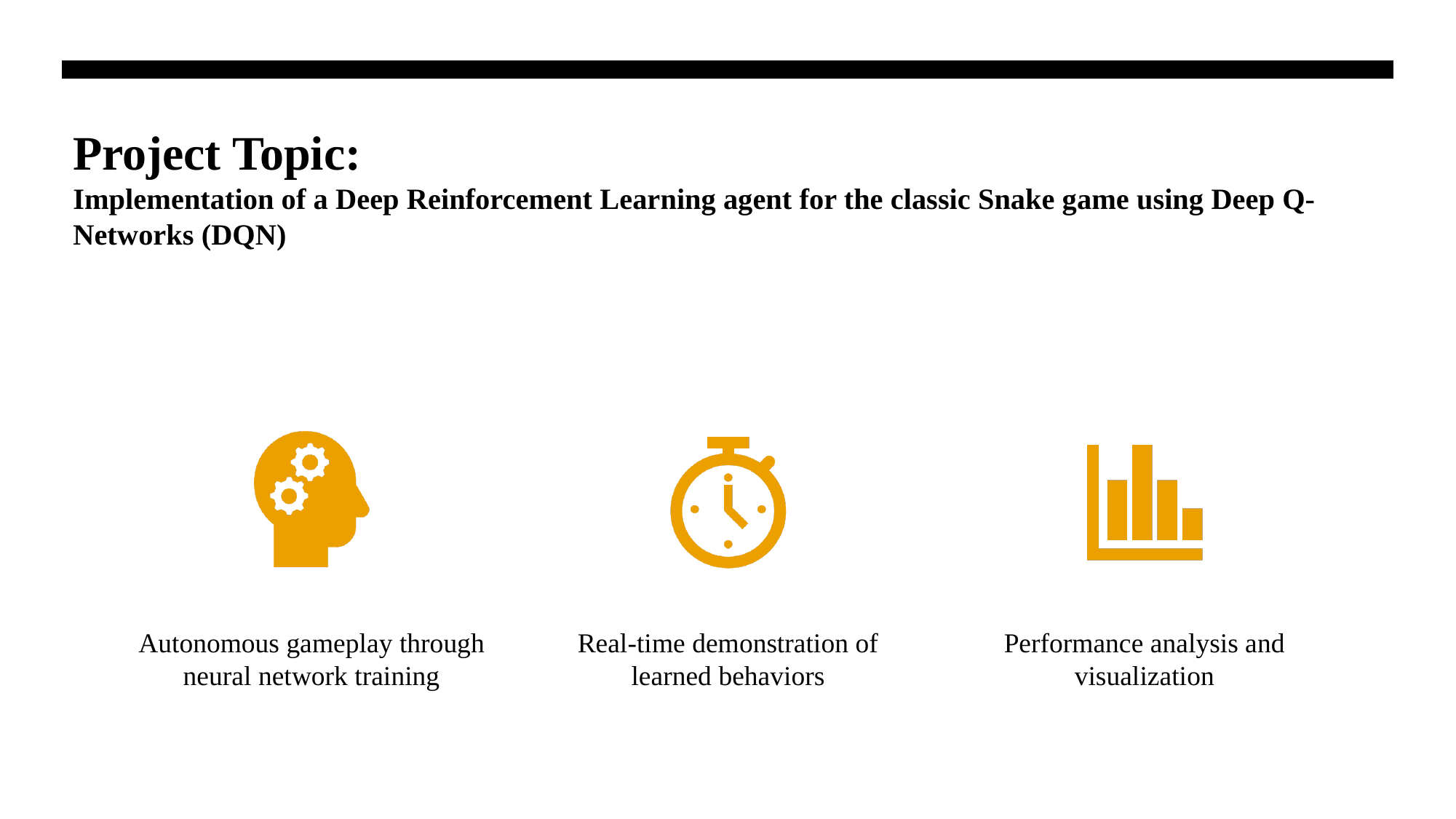

# Project Topic: Implementation of a Deep Reinforcement Learning agent for the classic Snake game using Deep Q-Networks (DQN)
Autonomous gameplay through neural network training
Real-time demonstration of learned behaviors
Performance analysis and visualization